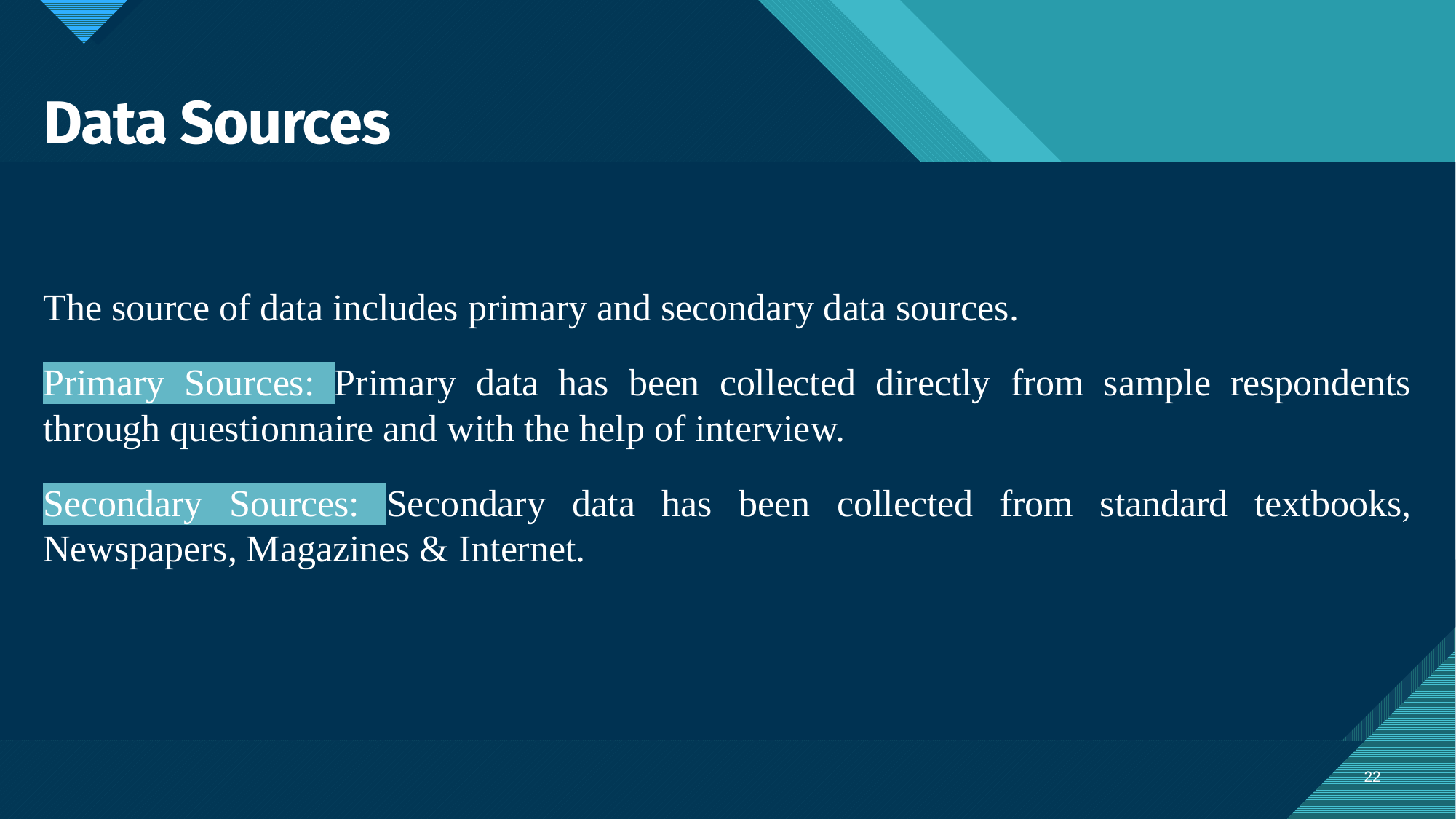

# Data Sources
The source of data includes primary and secondary data sources.
Primary Sources: Primary data has been collected directly from sample respondents through questionnaire and with the help of interview.
Secondary Sources: Secondary data has been collected from standard textbooks, Newspapers, Magazines & Internet.
22